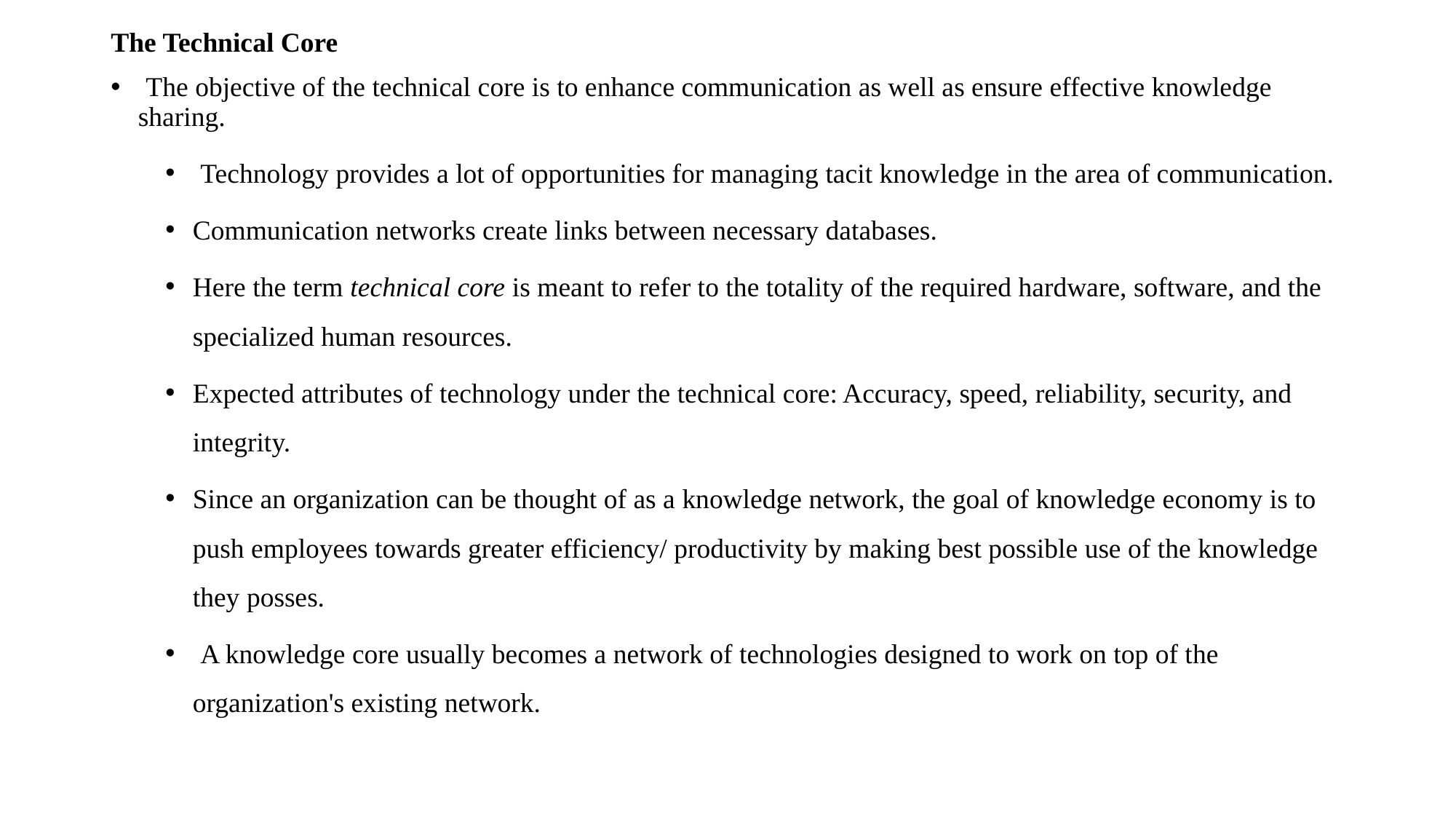

The Technical Core
 The objective of the technical core is to enhance communication as well as ensure effective knowledge sharing.
 Technology provides a lot of opportunities for managing tacit knowledge in the area of communication.
Communication networks create links between necessary databases.
Here the term technical core is meant to refer to the totality of the required hardware, software, and the specialized human resources.
Expected attributes of technology under the technical core: Accuracy, speed, reliability, security, and integrity.
Since an organization can be thought of as a knowledge network, the goal of knowledge economy is to push employees towards greater efficiency/ productivity by making best possible use of the knowledge they posses.
 A knowledge core usually becomes a network of technologies designed to work on top of the organization's existing network.